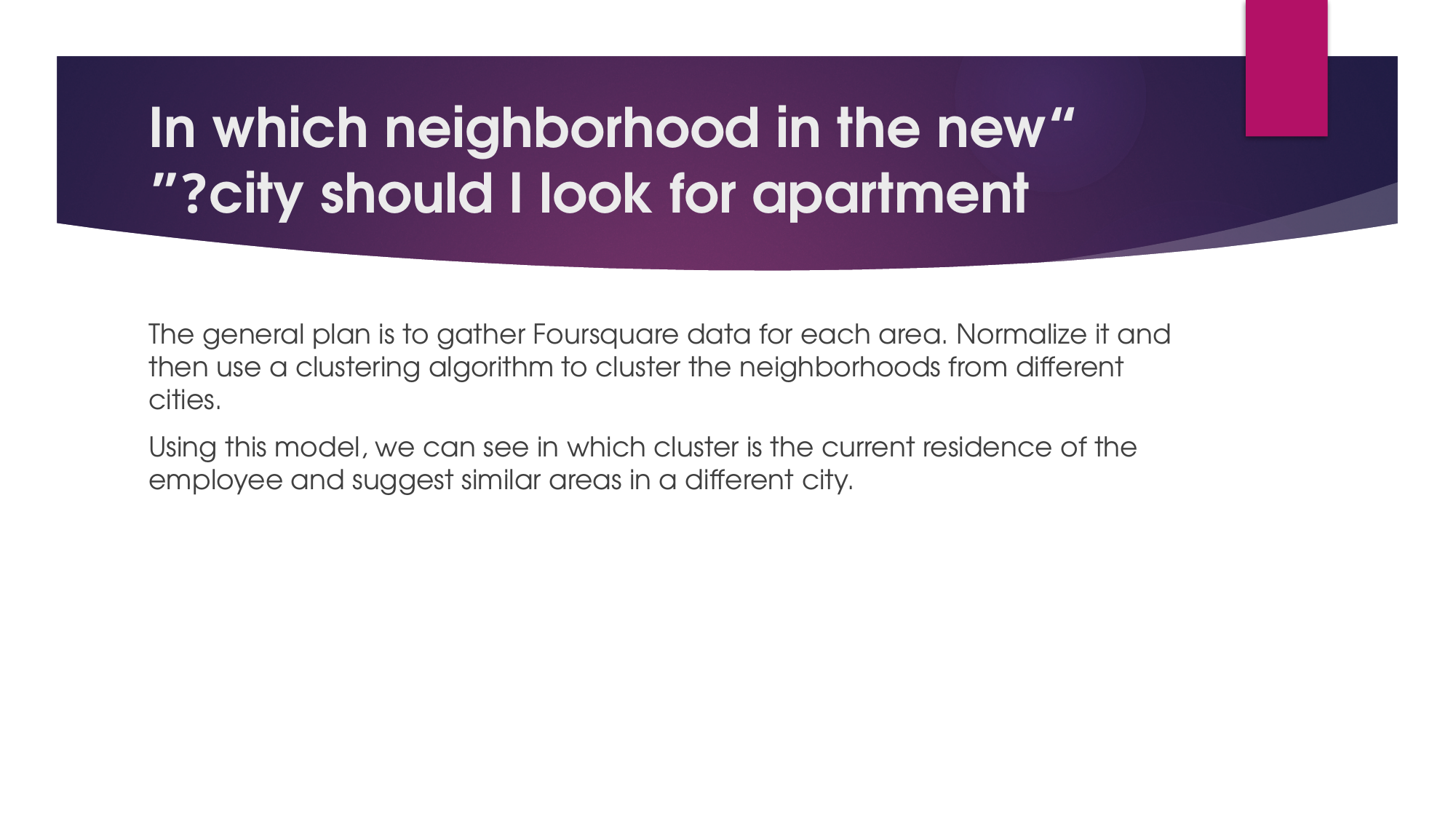

# “In which neighborhood in the new city should I look for apartment?”
The general plan is to gather Foursquare data for each area. Normalize it and then use a clustering algorithm to cluster the neighborhoods from different cities.
Using this model, we can see in which cluster is the current residence of the employee and suggest similar areas in a different city.